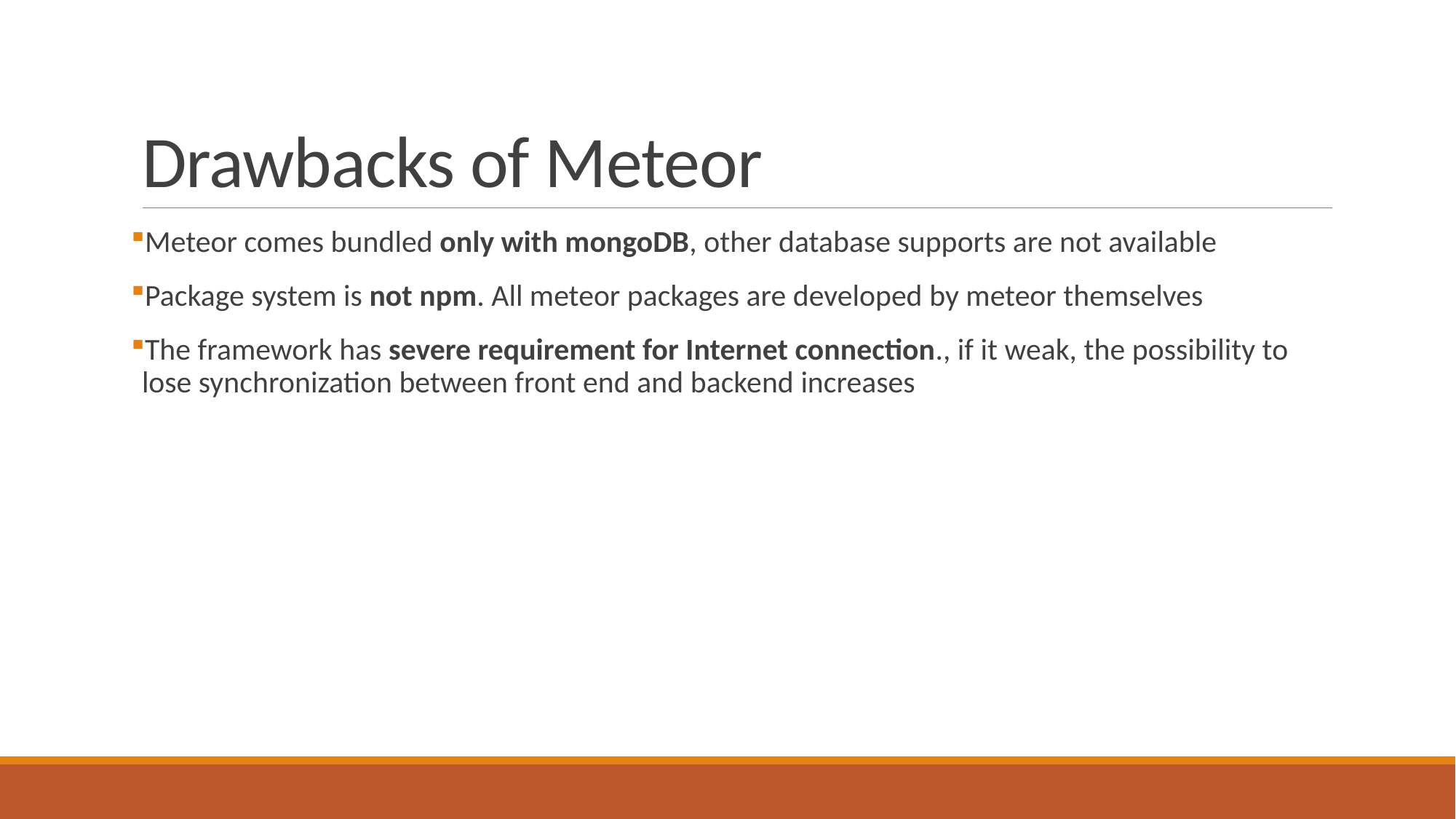

# Drawbacks of Meteor
Meteor comes bundled only with mongoDB, other database supports are not available
Package system is not npm. All meteor packages are developed by meteor themselves
The framework has severe requirement for Internet connection., if it weak, the possibility to lose synchronization between front end and backend increases